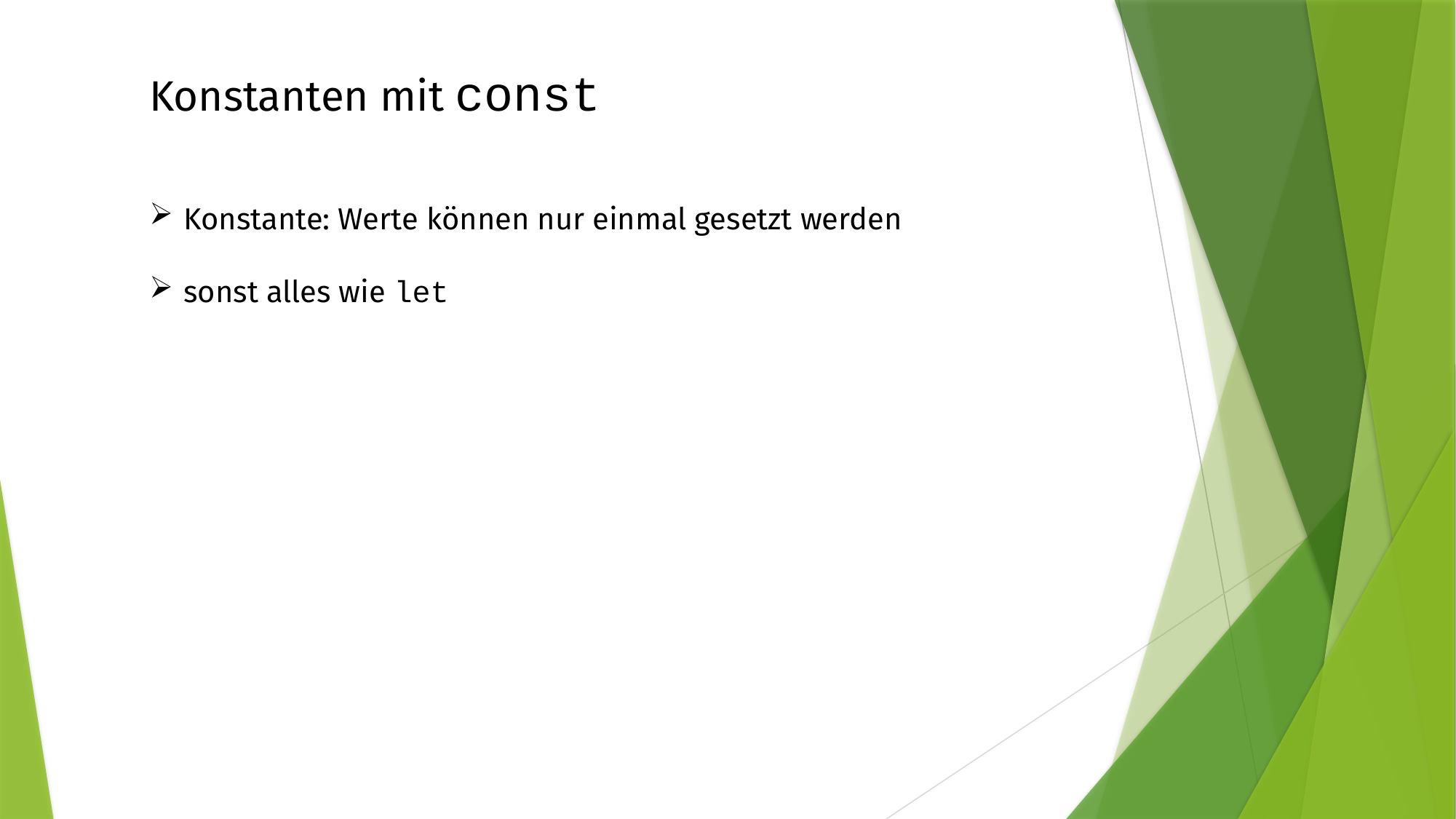

Konstanten mit const
Konstante: Werte können nur einmal gesetzt werden
sonst alles wie let